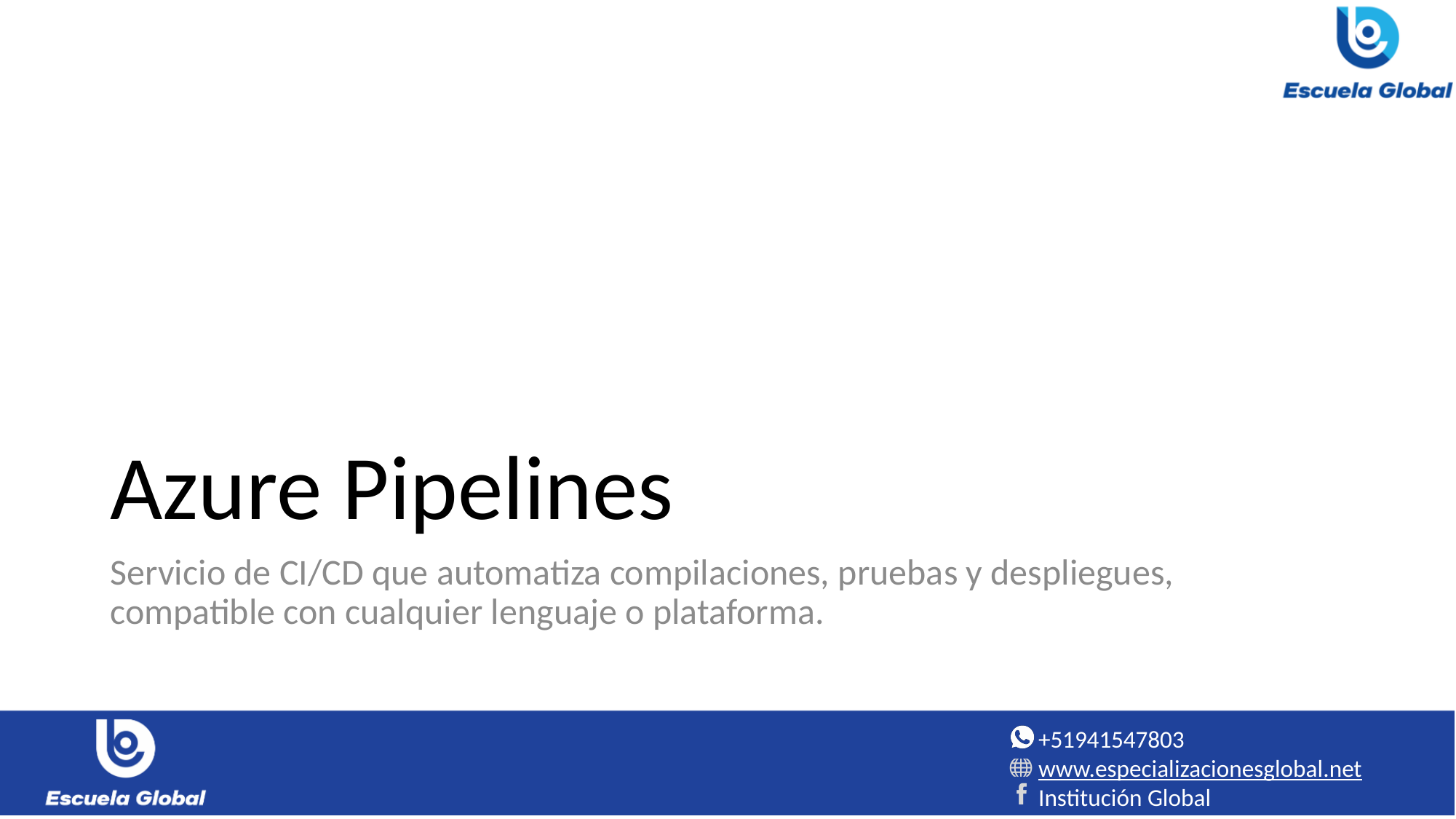

# Azure Pipelines
Servicio de CI/CD que automatiza compilaciones, pruebas y despliegues, compatible con cualquier lenguaje o plataforma.